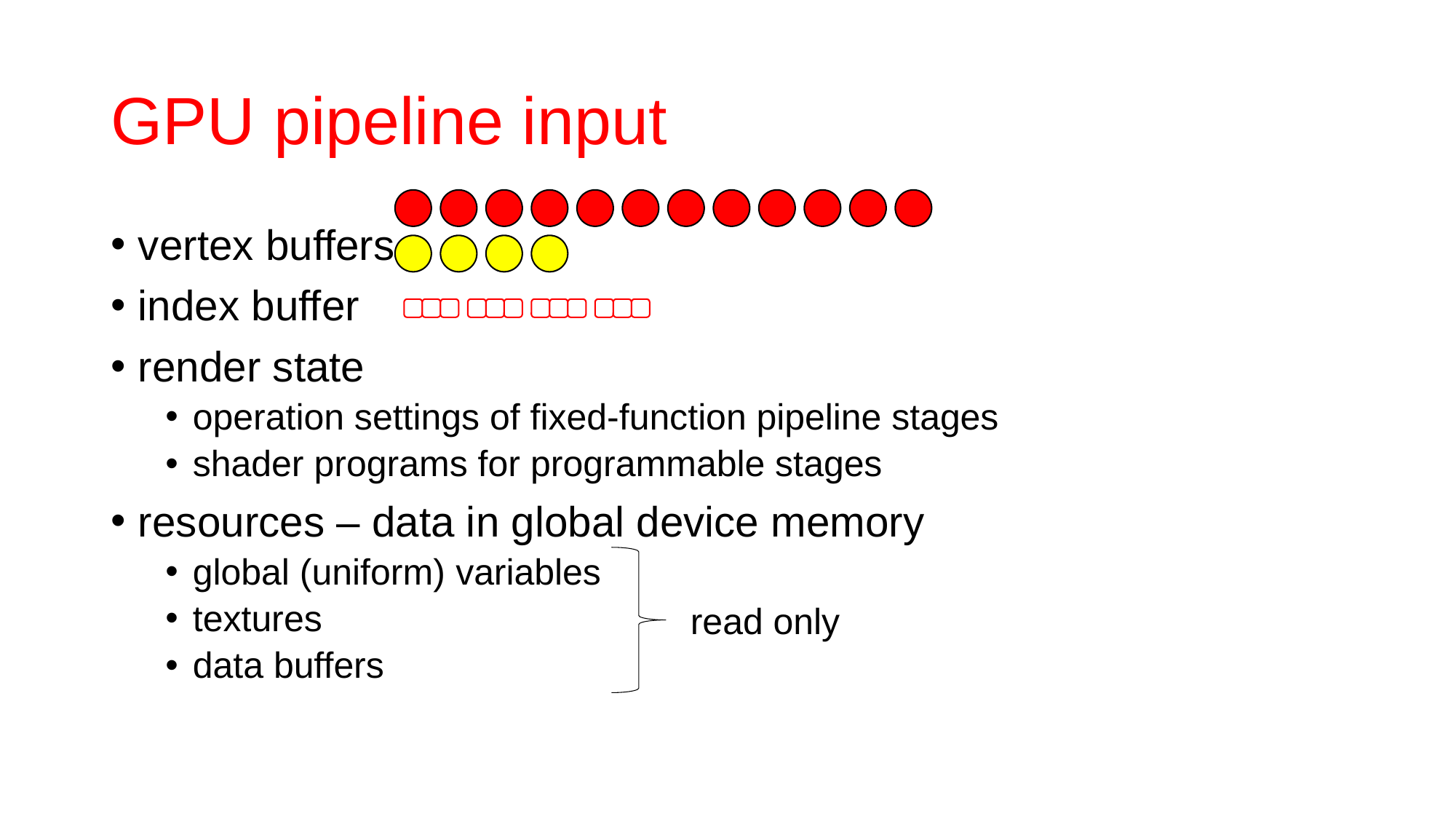

# GPU pipeline input

vertex buffers
index buffer
render state
operation settings of fixed-function pipeline stages
shader programs for programmable stages
resources – data in global device memory
global (uniform) variables
textures
data buffers

read only